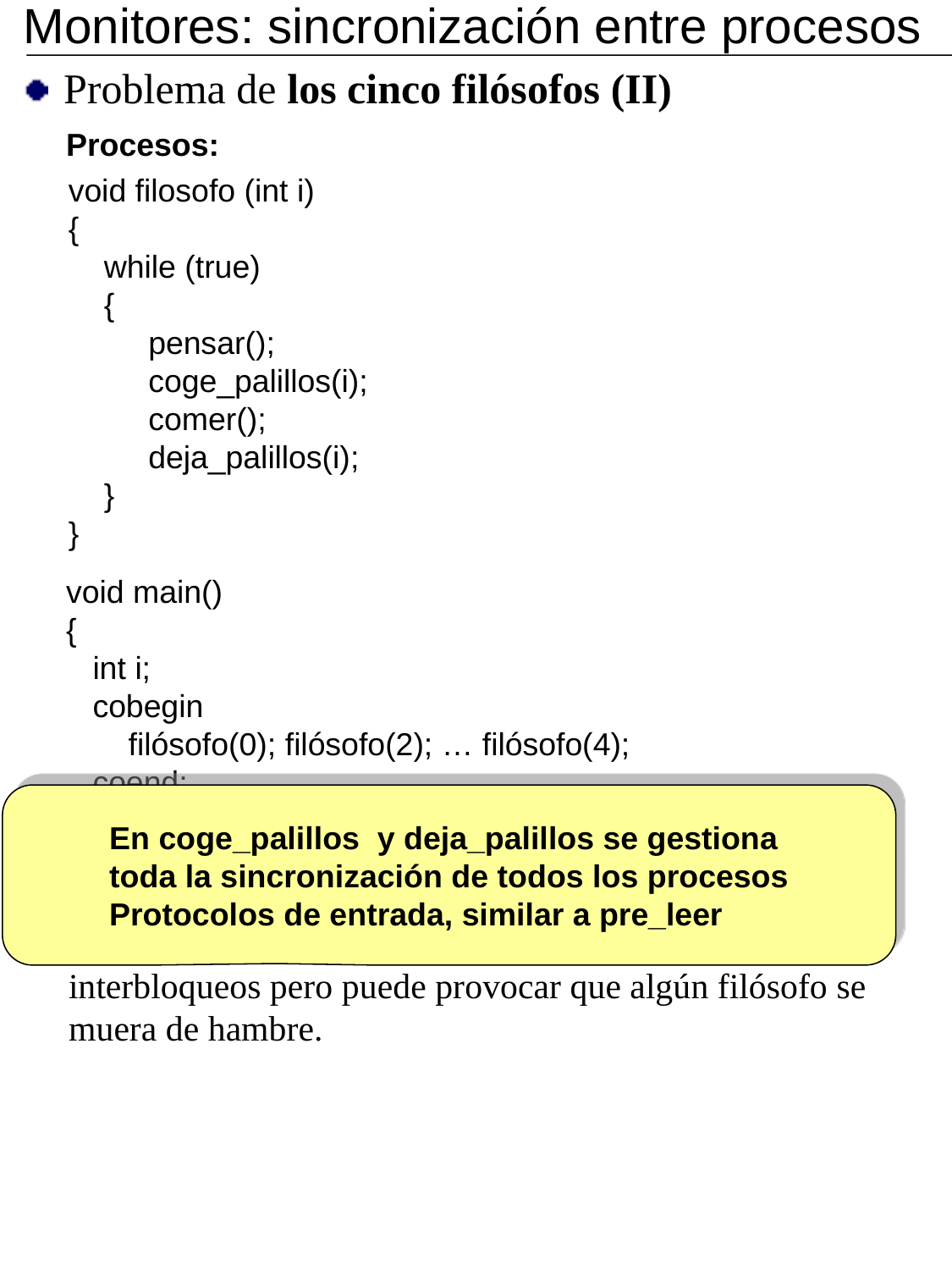

Monitores: sincronización entre procesos
Problema de los cinco filósofos (II)

Procesos:
void filosofo (int i)
{
    while (true)
    {
         pensar();
         coge_palillos(i);
         comer();
         deja_palillos(i);
    }
}
void main()
{
   int i;
   cobegin
       filósofo(0); filósofo(2); … filósofo(4);
   coend;
}
En coge_palillos  y deja_palillos se gestiona
toda la sincronización de todos los procesos
Protocolos de entrada, similar a pre_leer
Esta solución mantiene la exclusión mutua y evita interbloqueos pero puede provocar que algún filósofo se muera de hambre.